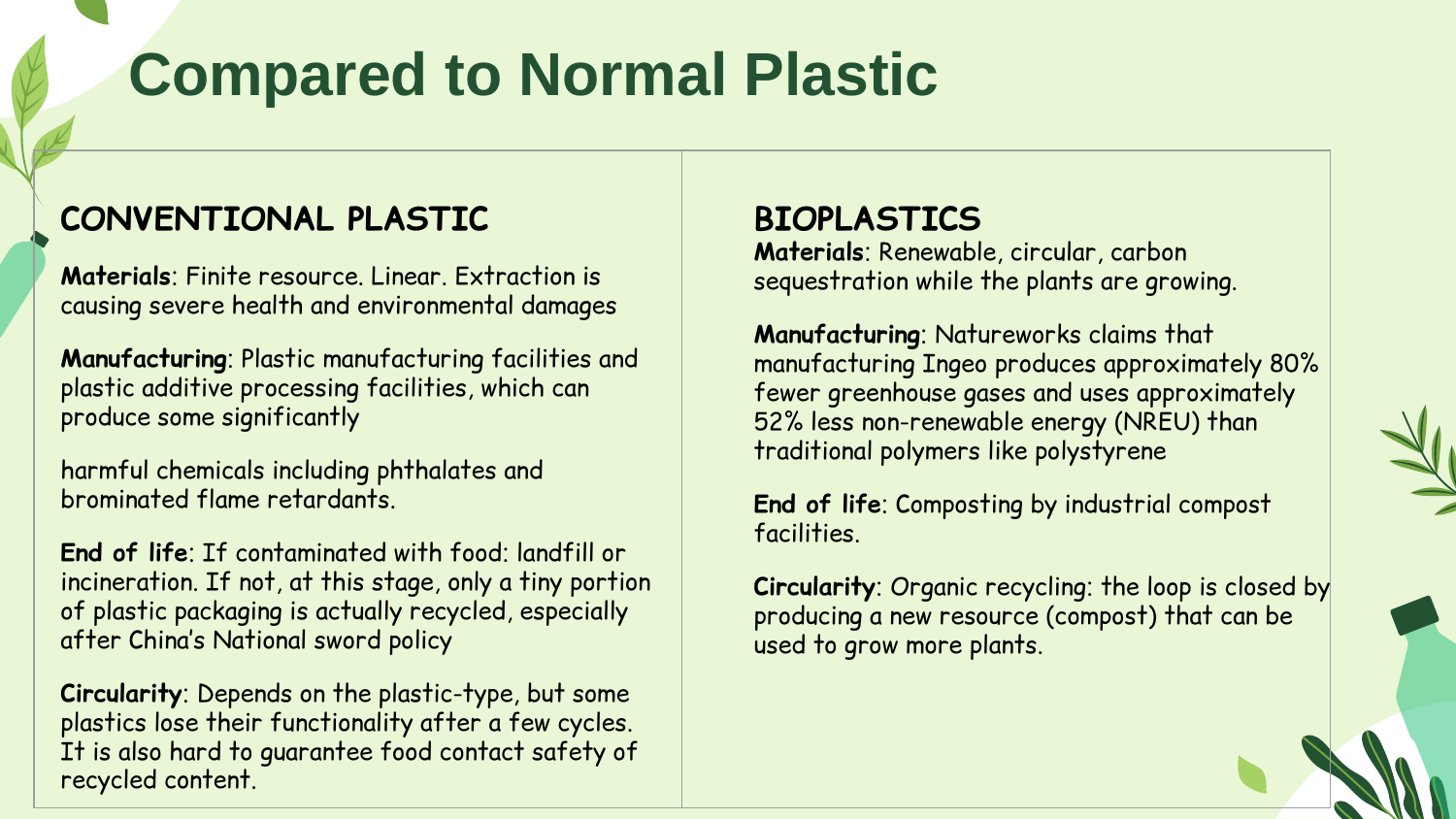

# Compared to Normal Plastic
|  |  |
| --- | --- |
CONVENTIONAL PLASTIC
Materials: Finite resource. Linear. Extraction is causing severe health and environmental damages
Manufacturing: Plastic manufacturing facilities and plastic additive processing facilities, which can produce some significantly
harmful chemicals including phthalates and brominated flame retardants.
End of life: If contaminated with food: landfill or incineration. If not, at this stage, only a tiny portion of plastic packaging is actually recycled, especially after China’s National sword policy
Circularity: Depends on the plastic-type, but some plastics lose their functionality after a few cycles. It is also hard to guarantee food contact safety of recycled content.

BIOPLASTICS
Materials: Renewable, circular, carbon sequestration while the plants are growing.
Manufacturing: Natureworks claims that manufacturing Ingeo produces approximately 80% fewer greenhouse gases and uses approximately 52% less non-renewable energy (NREU) than traditional polymers like polystyrene
End of life: Composting by industrial compost facilities.
Circularity: Organic recycling: the loop is closed by producing a new resource (compost) that can be used to grow more plants.